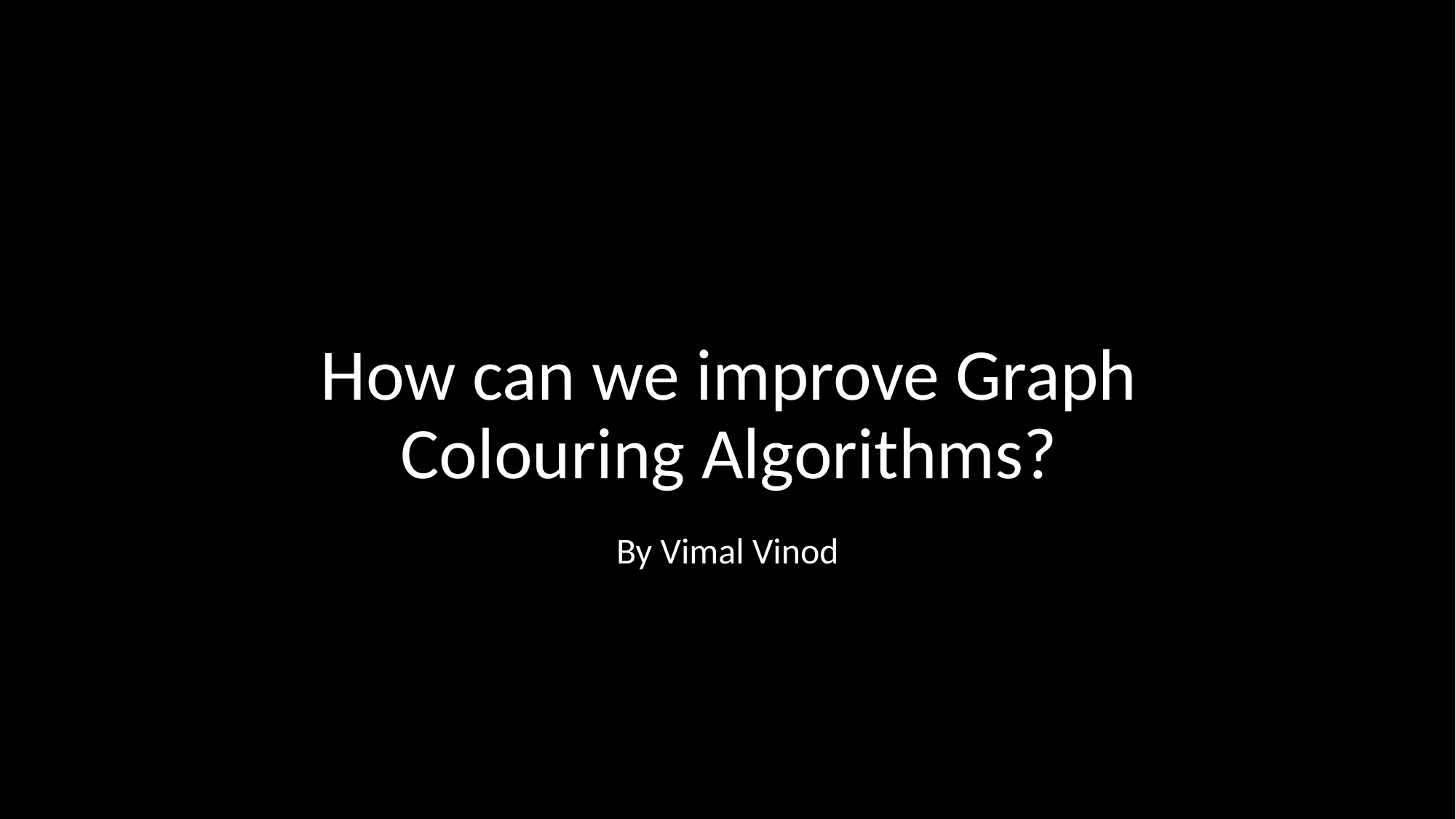

# How can we improve Graph Colouring Algorithms?
By Vimal Vinod